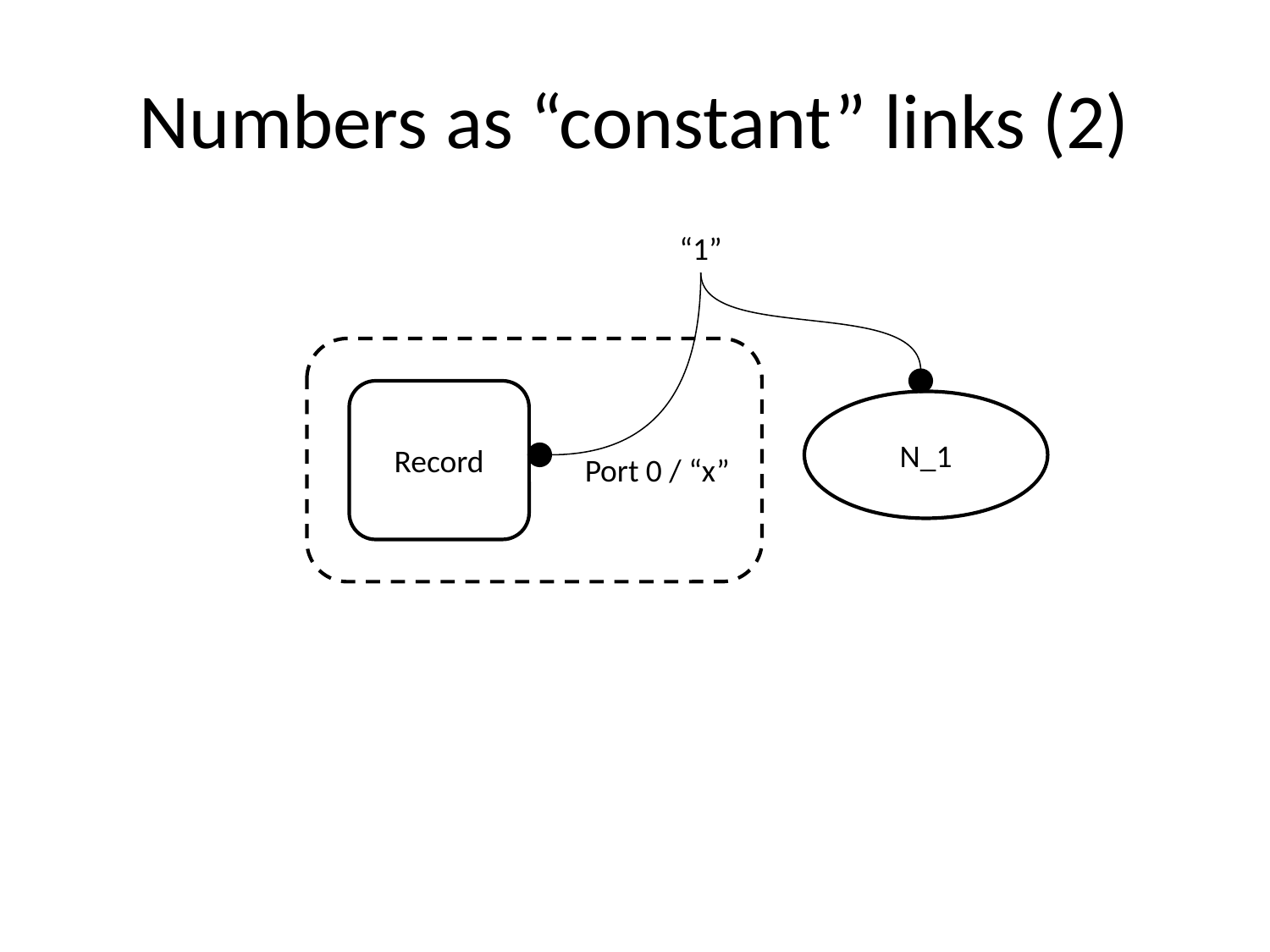

# Numbers as “constant” links (2)
“1”

Record
N_1

Port 0 / “x”